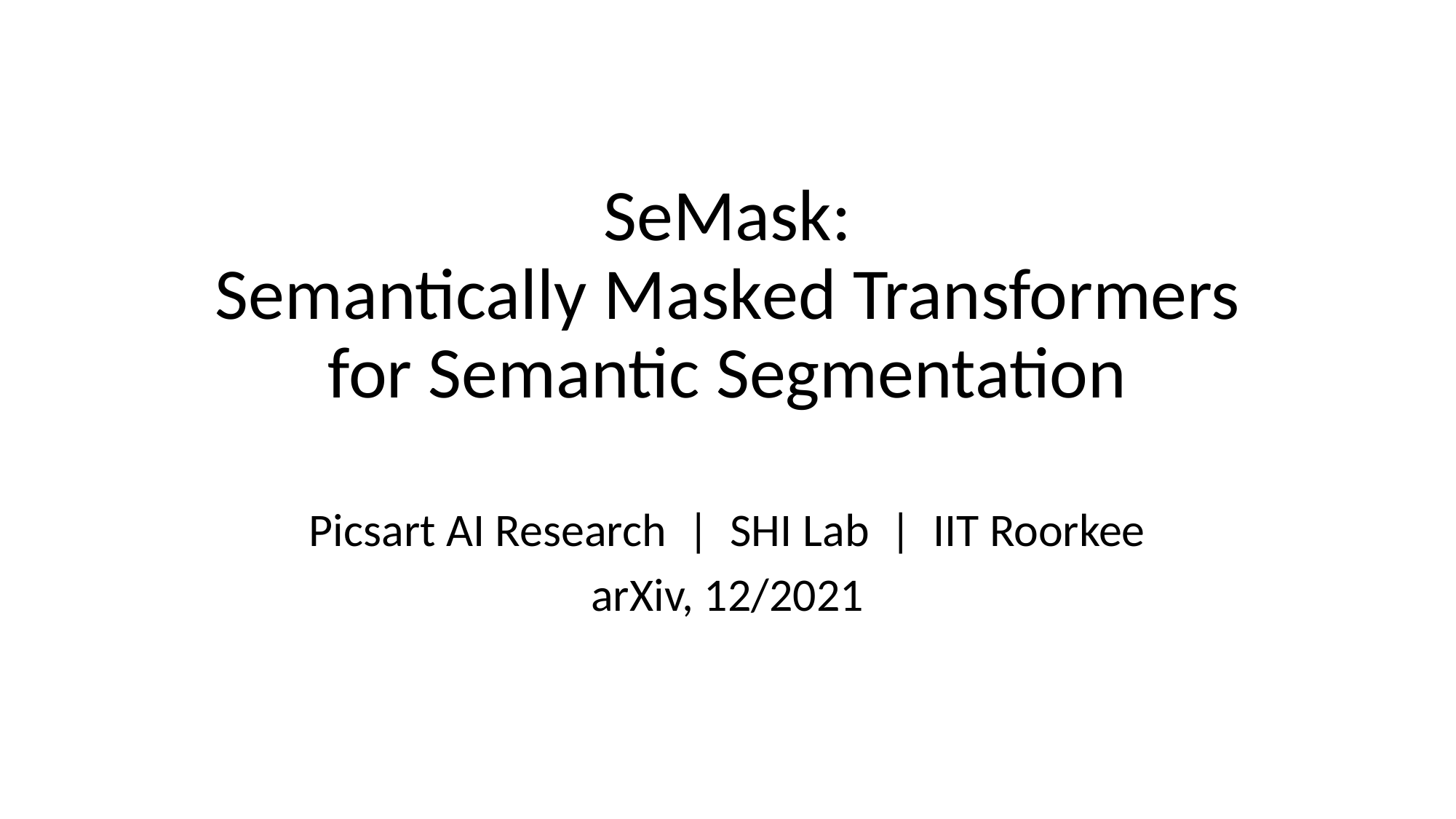

# SeMask: Semantically Masked Transformers for Semantic Segmentation

Picsart AI Research  |  SHI Lab  |  IIT Roorkee
arXiv, 12/2021